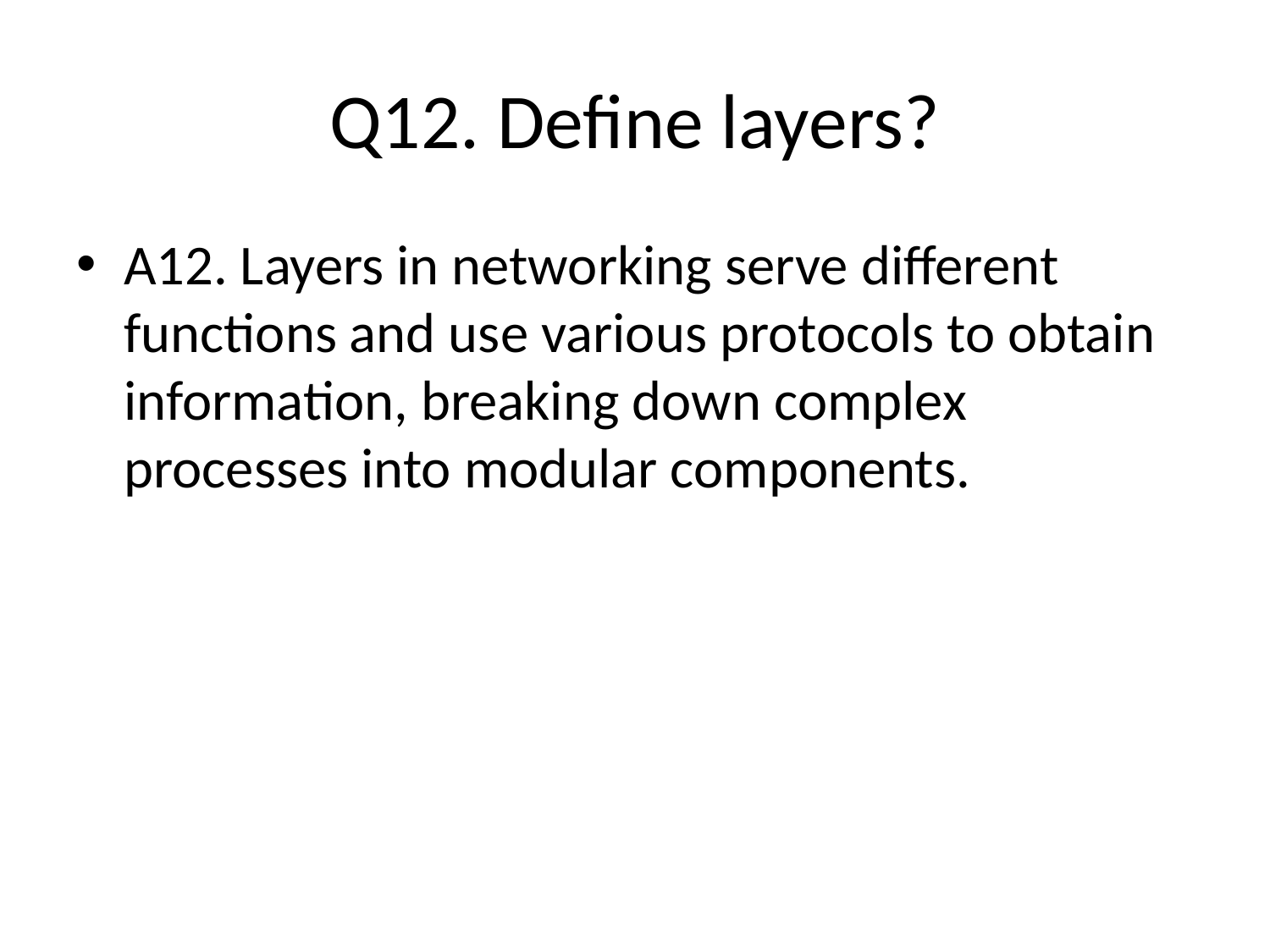

# Q12. Define layers?
A12. Layers in networking serve different functions and use various protocols to obtain information, breaking down complex processes into modular components.